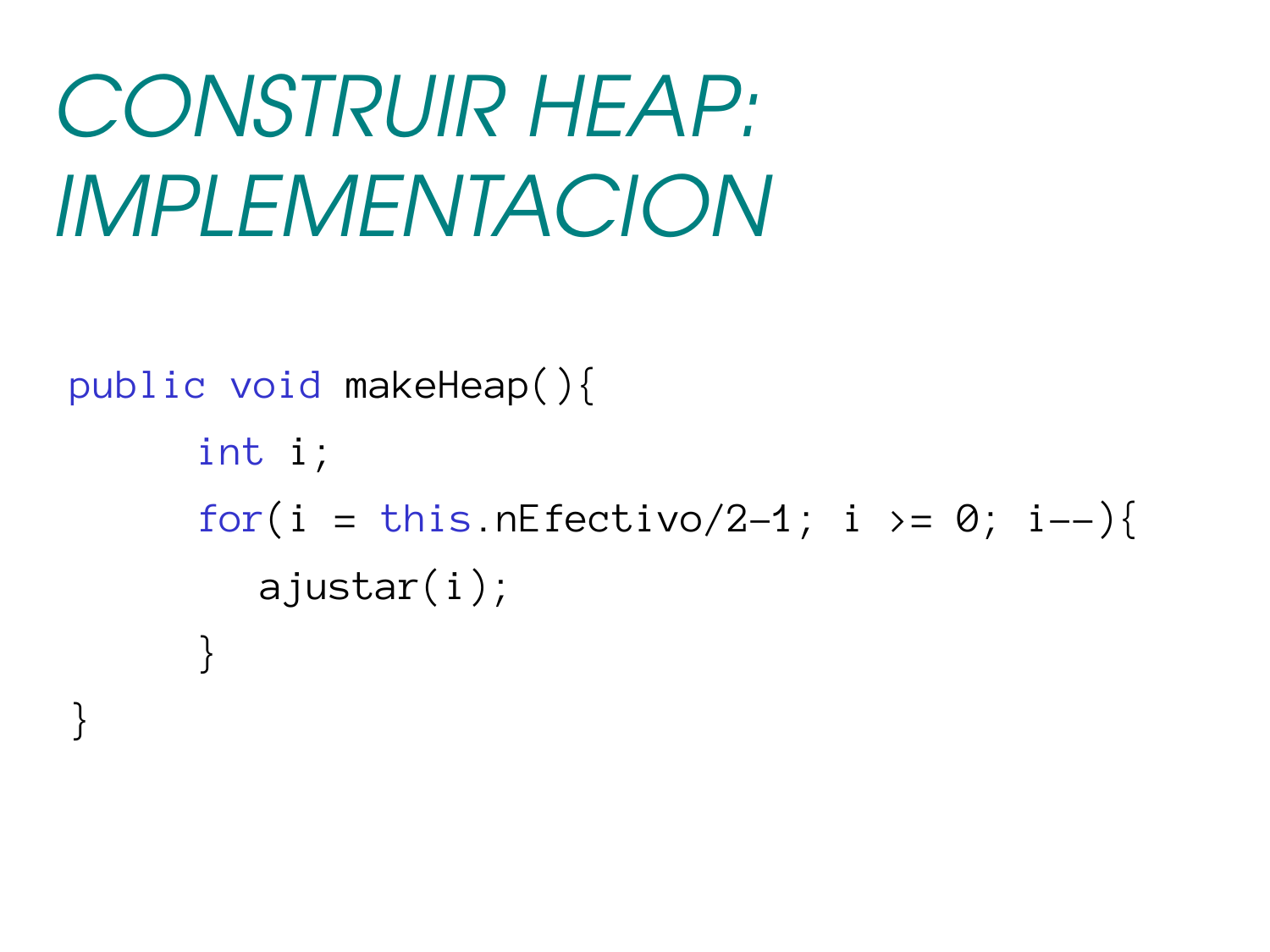

# CONSTRUIR HEAP: IMPLEMENTACION
public void makeHeap(){
		int i;
		for(i = this.nEfectivo/2-1; i >= 0; i--){
			ajustar(i);
		}
}